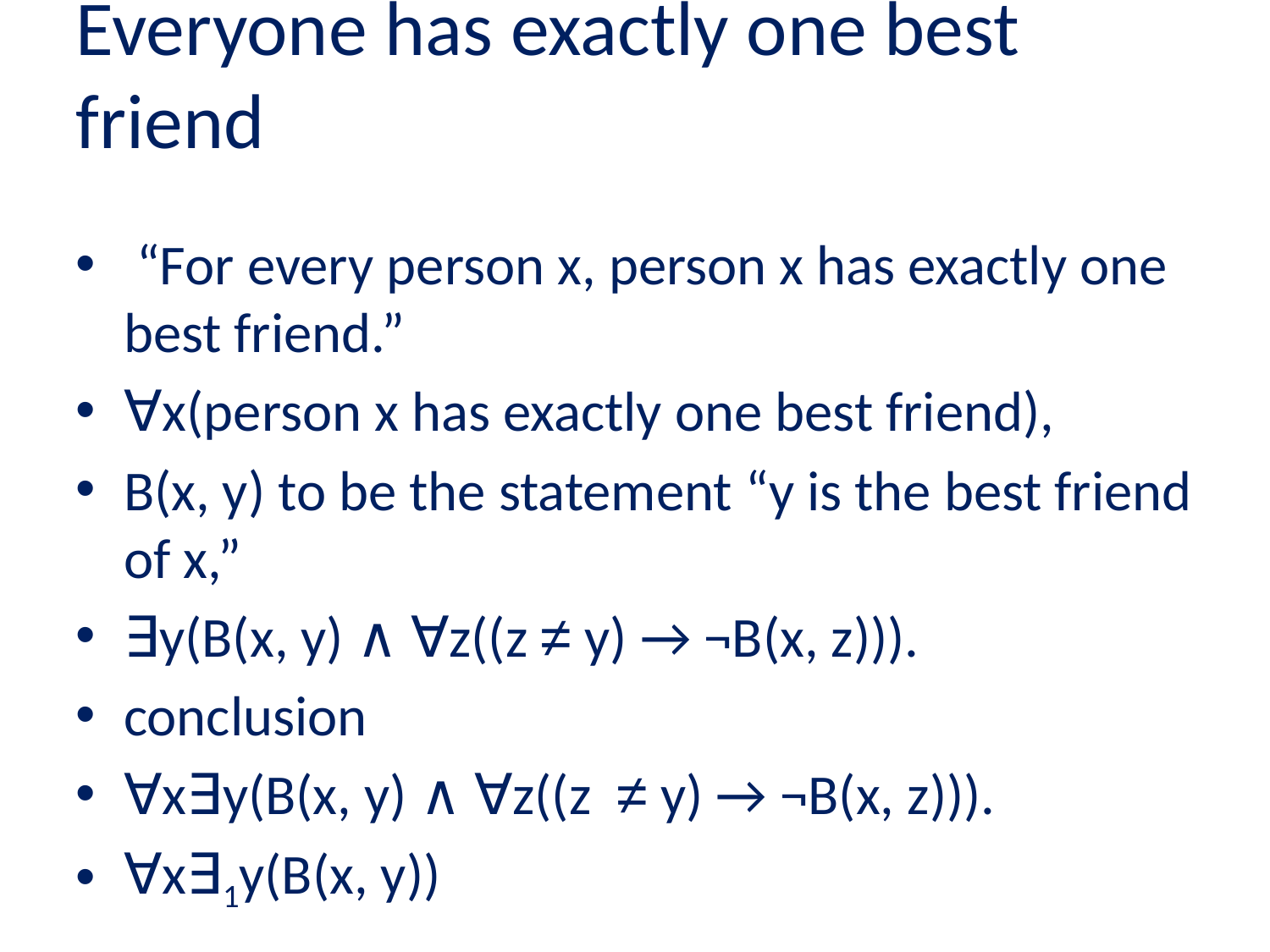

# Everyone has exactly one best friend
 “For every person x, person x has exactly one best friend.”
∀x(person x has exactly one best friend),
B(x, y) to be the statement “y is the best friend of x,”
∃y(B(x, y) ∧ ∀z((z ≠ y) → ¬B(x, z))).
conclusion
∀x∃y(B(x, y) ∧ ∀z((z  ≠ y) → ¬B(x, z))).
∀x∃1y(B(x, y))